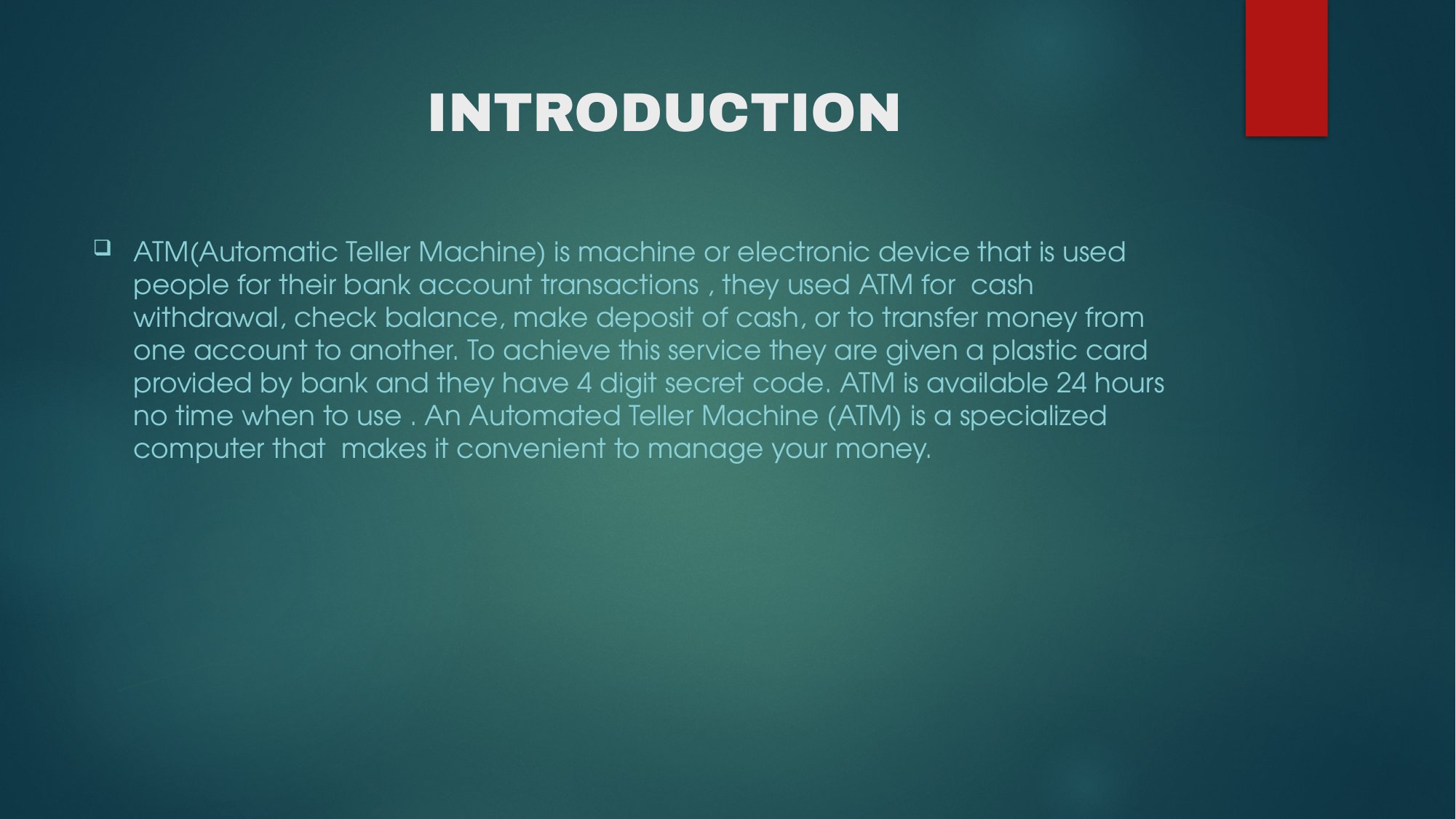

# INTRODUCTION
ATM(Automatic Teller Machine) is machine or electronic device that is used people for their bank account transactions , they used ATM for  cash withdrawal, check balance, make deposit of cash, or to transfer money from one account to another. To achieve this service they are given a plastic card provided by bank and they have 4 digit secret code. ATM is available 24 hours no time when to use . An Automated Teller Machine (ATM) is a specialized computer that  makes it convenient to manage your money.